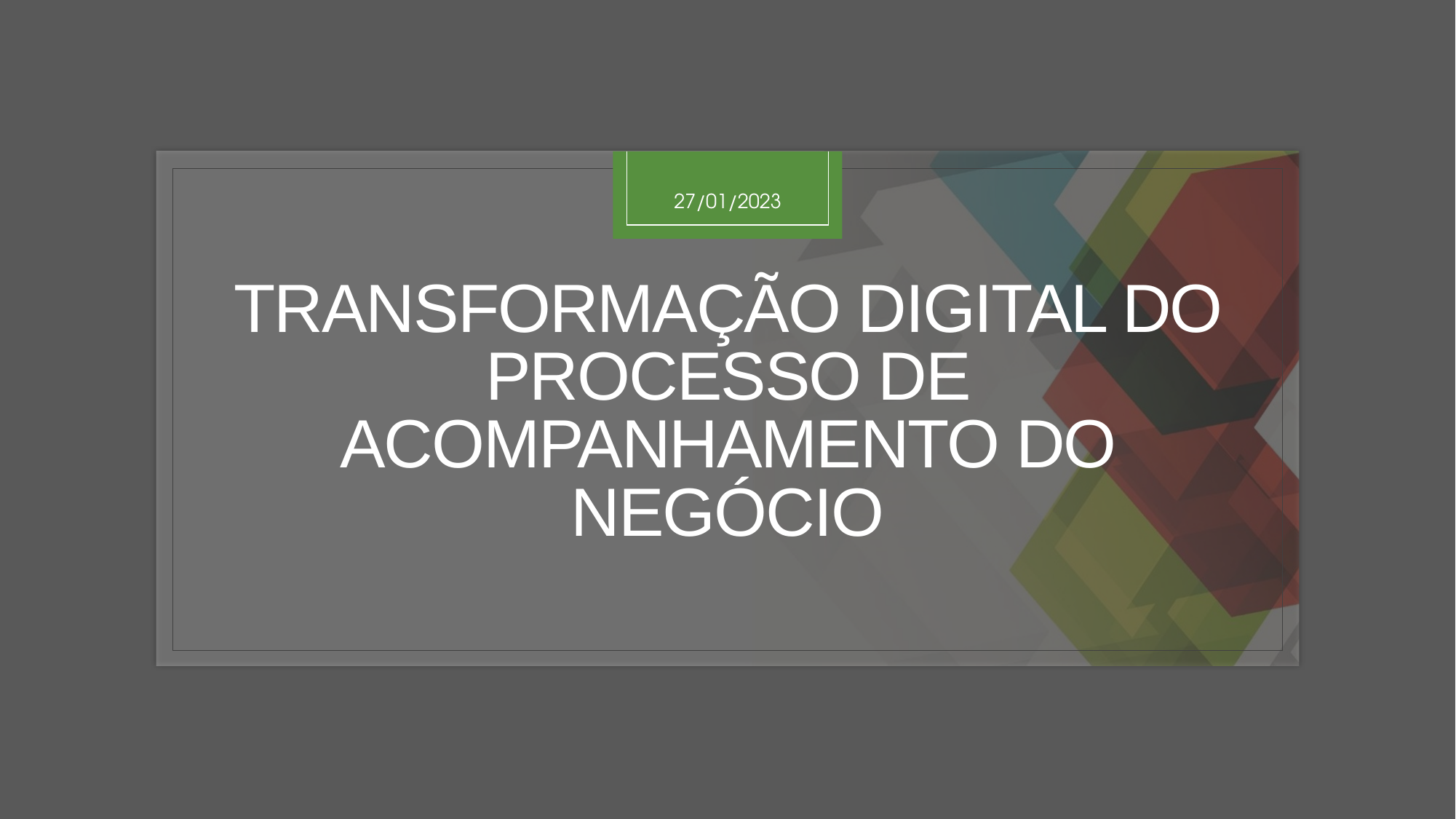

27/01/2023
# Transformação digital do processo de acompanhamento do negócio